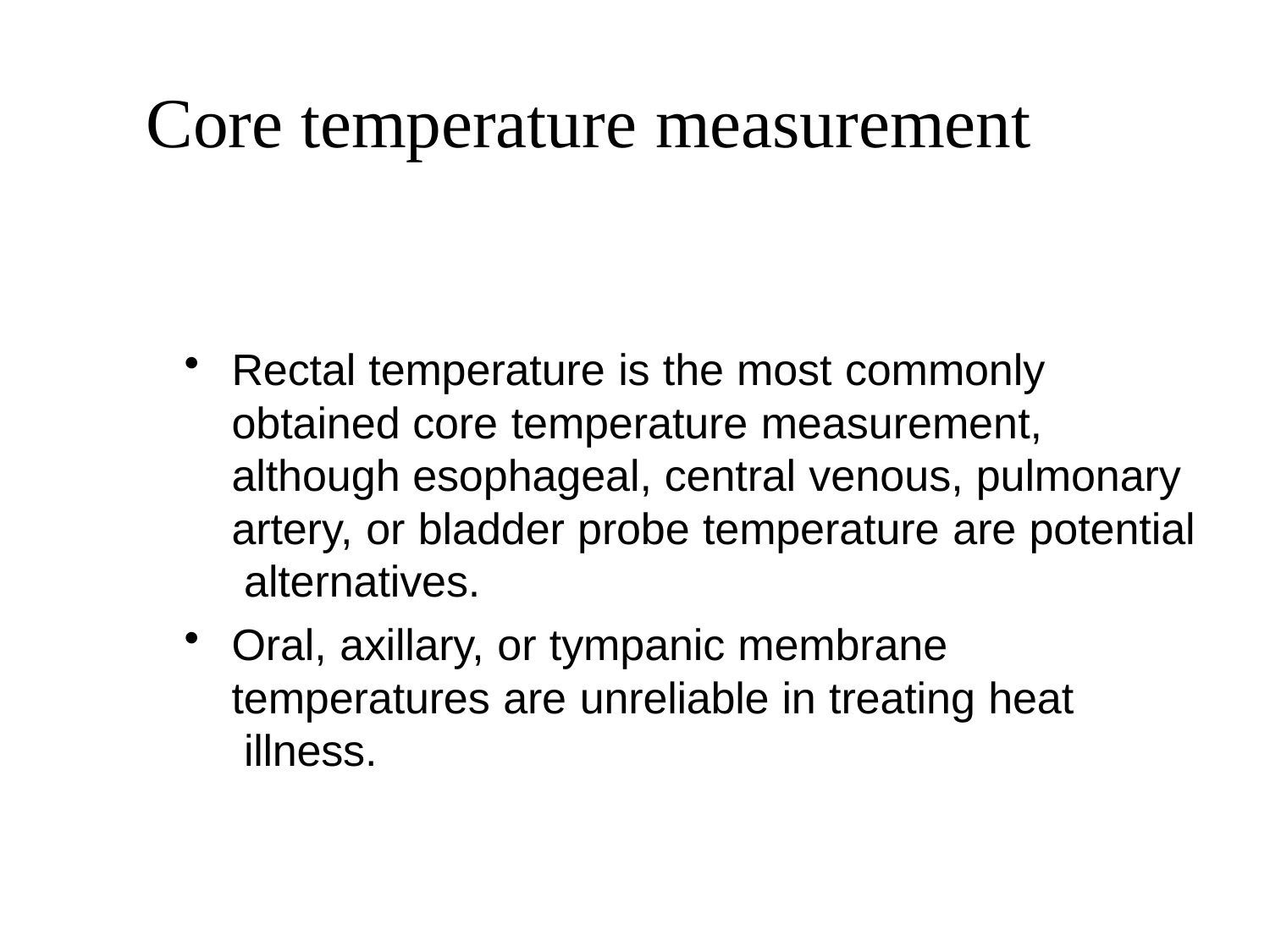

# Core temperature measurement
Should be determined in all patients and  continuously monitored.
Rectal temperature is the most commonly  obtained core temperature measurement,  although esophageal, central venous, pulmonary  artery, or bladder probe temperature are potential  alternatives.
Oral, axillary, or tympanic membrane  temperatures are unreliable in treating heat  illness.